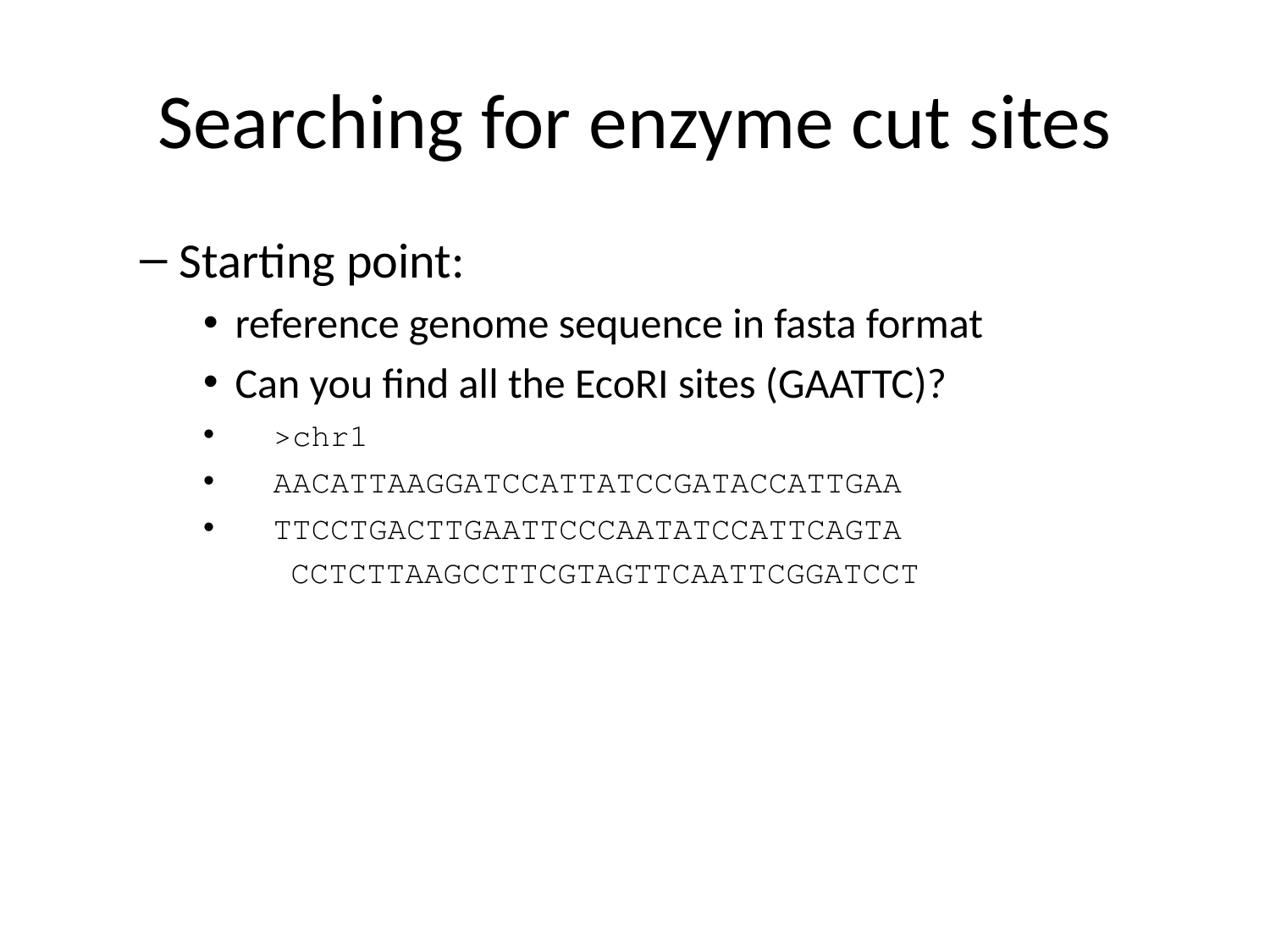

# Searching for enzyme cut sites
Starting point:
reference genome sequence in fasta format
Can you find all the EcoRI sites (GAATTC)?
  >chr1
  AACATTAAGGATCCATTATCCGATACCATTGAA
  TTCCTGACTTGAATTCCCAATATCCATTCAGTA
  CCTCTTAAGCCTTCGTAGTTCAATTCGGATCCT